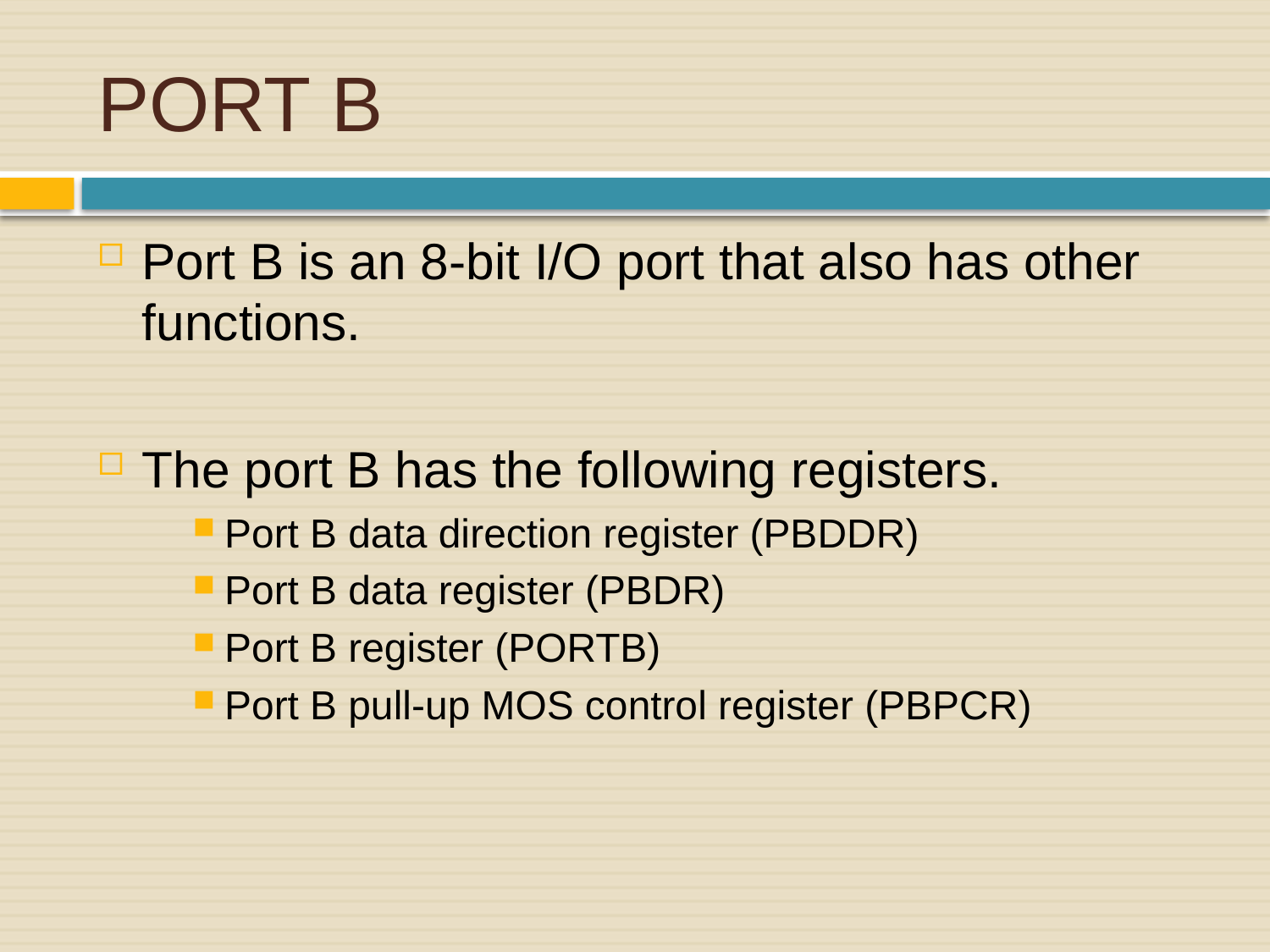

# PORT B
Port B is an 8-bit I/O port that also has other functions.

The port B has the following registers.
Port B data direction register (PBDDR)
Port B data register (PBDR)
Port B register (PORTB)
Port B pull-up MOS control register (PBPCR)